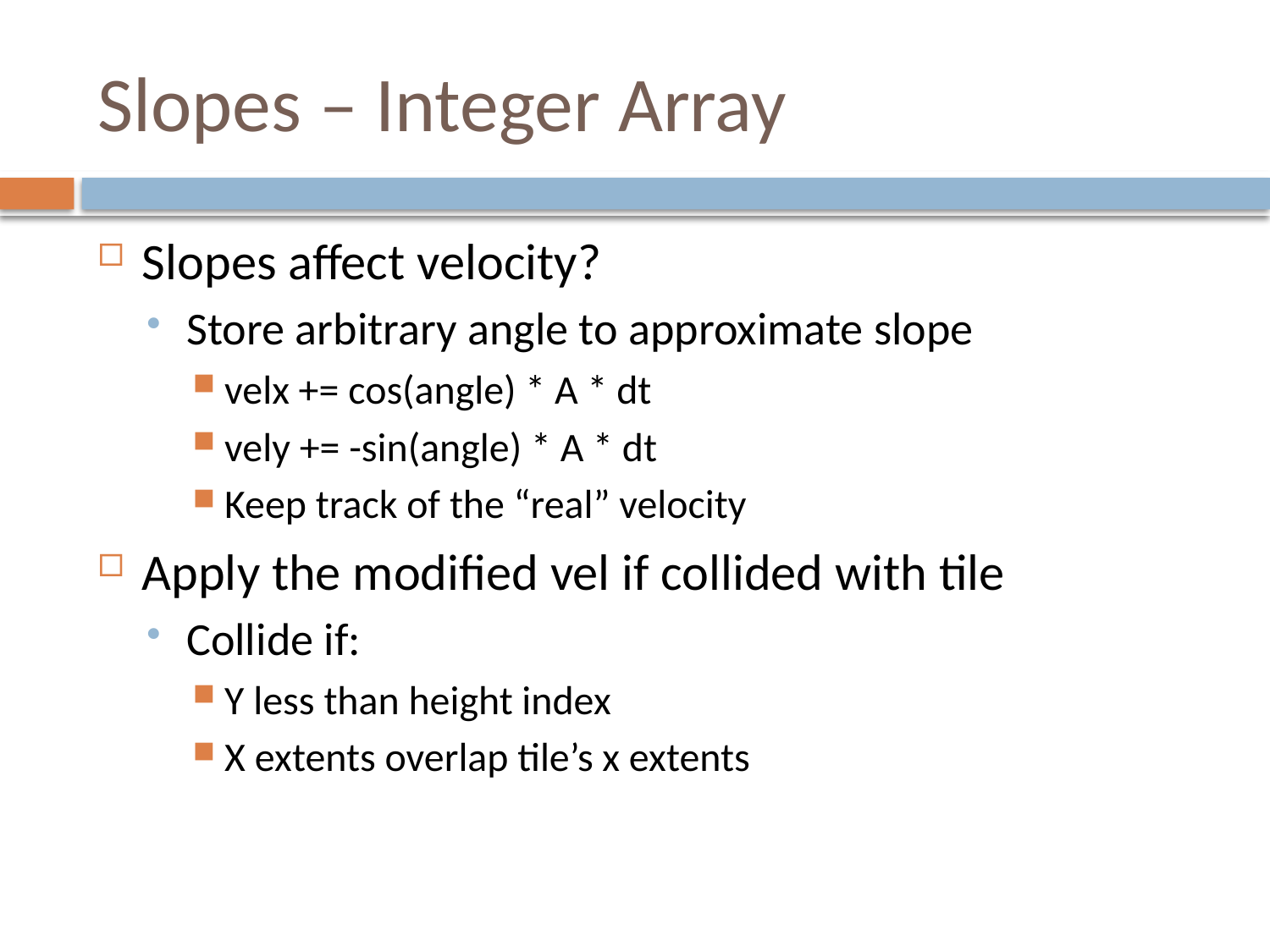

# Slopes – Integer Array
Slopes affect velocity?
Store arbitrary angle to approximate slope
velx += cos(angle) * A * dt
vely += -sin(angle) * A * dt
Keep track of the “real” velocity
Apply the modified vel if collided with tile
Collide if:
Y less than height index
X extents overlap tile’s x extents